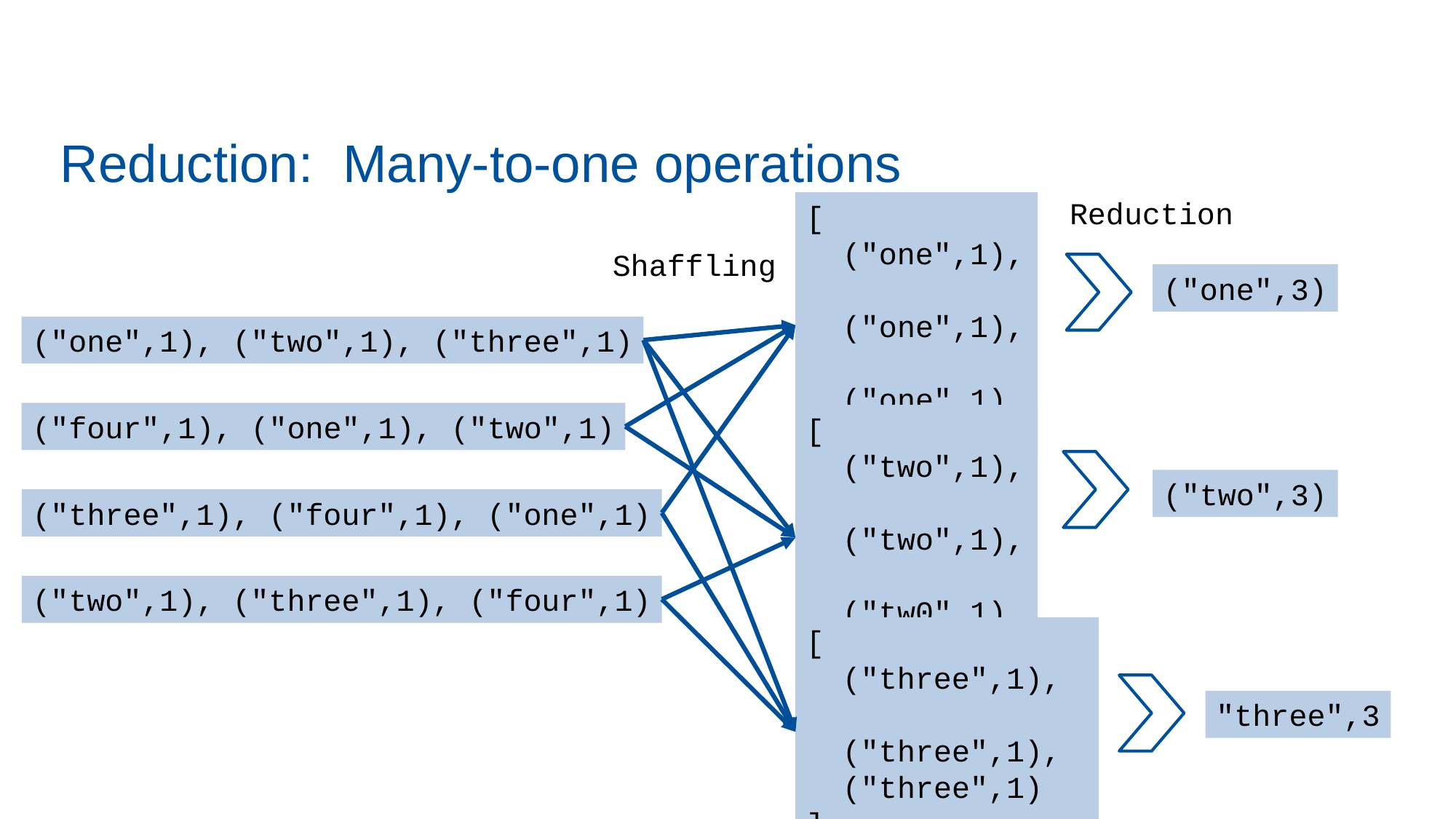

13
# Reduction:  Many-to-one operations
Reduction
[
  ("one",1),
  ("one",1),
  ("one",1)
]
Shaffling

("one",3)
("one",1), ("two",1), ("three",1)
("four",1), ("one",1), ("two",1)
[
  ("two",1),
  ("two",1),
  ("tw0",1)
]

("two",3)
("three",1), ("four",1), ("one",1)
("two",1), ("three",1), ("four",1)
[
  ("three",1),
  ("three",1),
  ("three",1)
]

"three",3